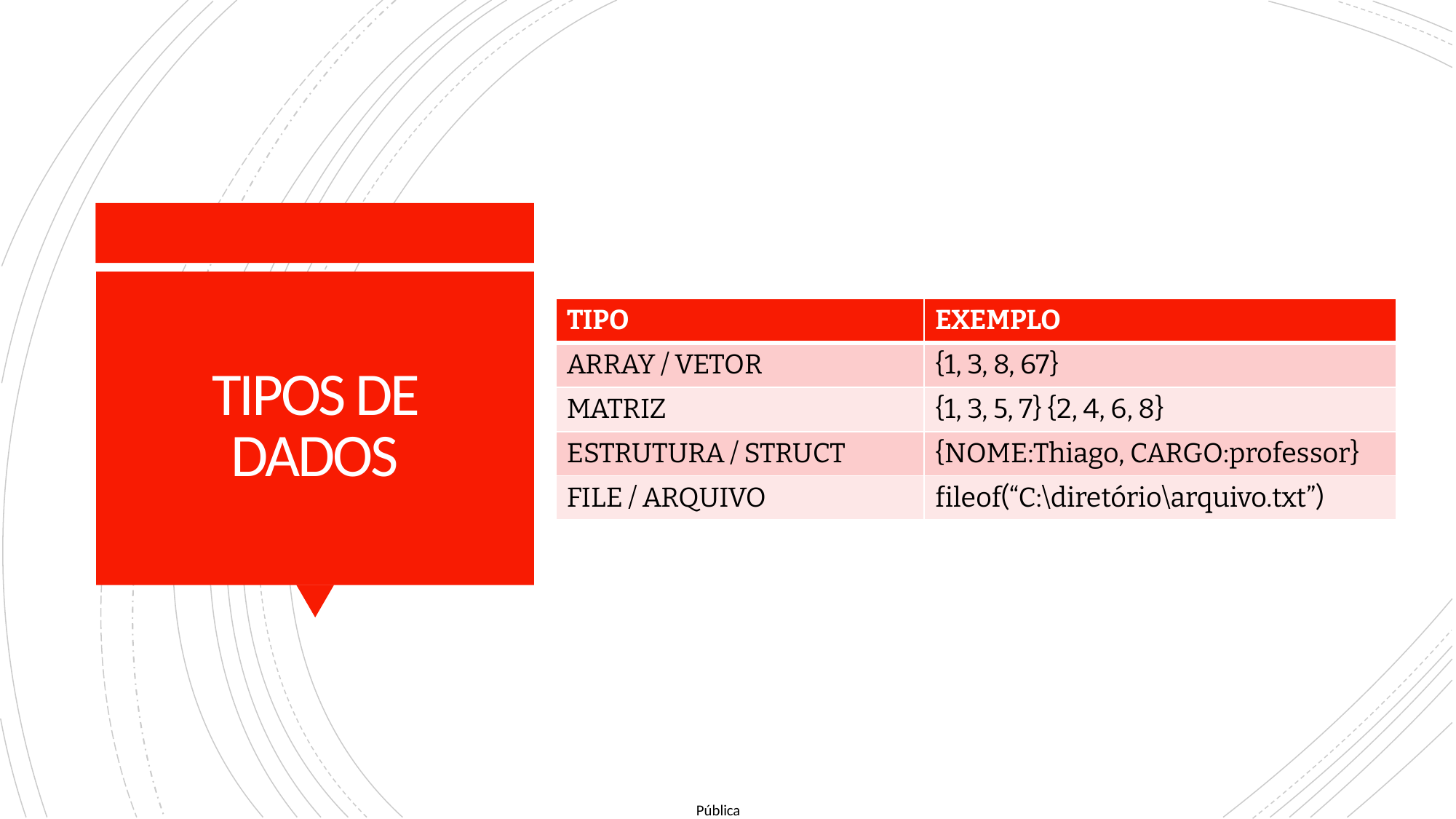

TIPOS COMPOSTOS

# TIPOS DE DADOS
| TIPO | EXEMPLO |
| --- | --- |
| ARRAY / VETOR | {1, 3, 8, 67} |
| MATRIZ | {1, 3, 5, 7} {2, 4, 6, 8} |
| ESTRUTURA / STRUCT | {NOME:Thiago, CARGO:professor} |
| FILE / ARQUIVO | fileof(“C:\diretório\arquivo.txt”) |